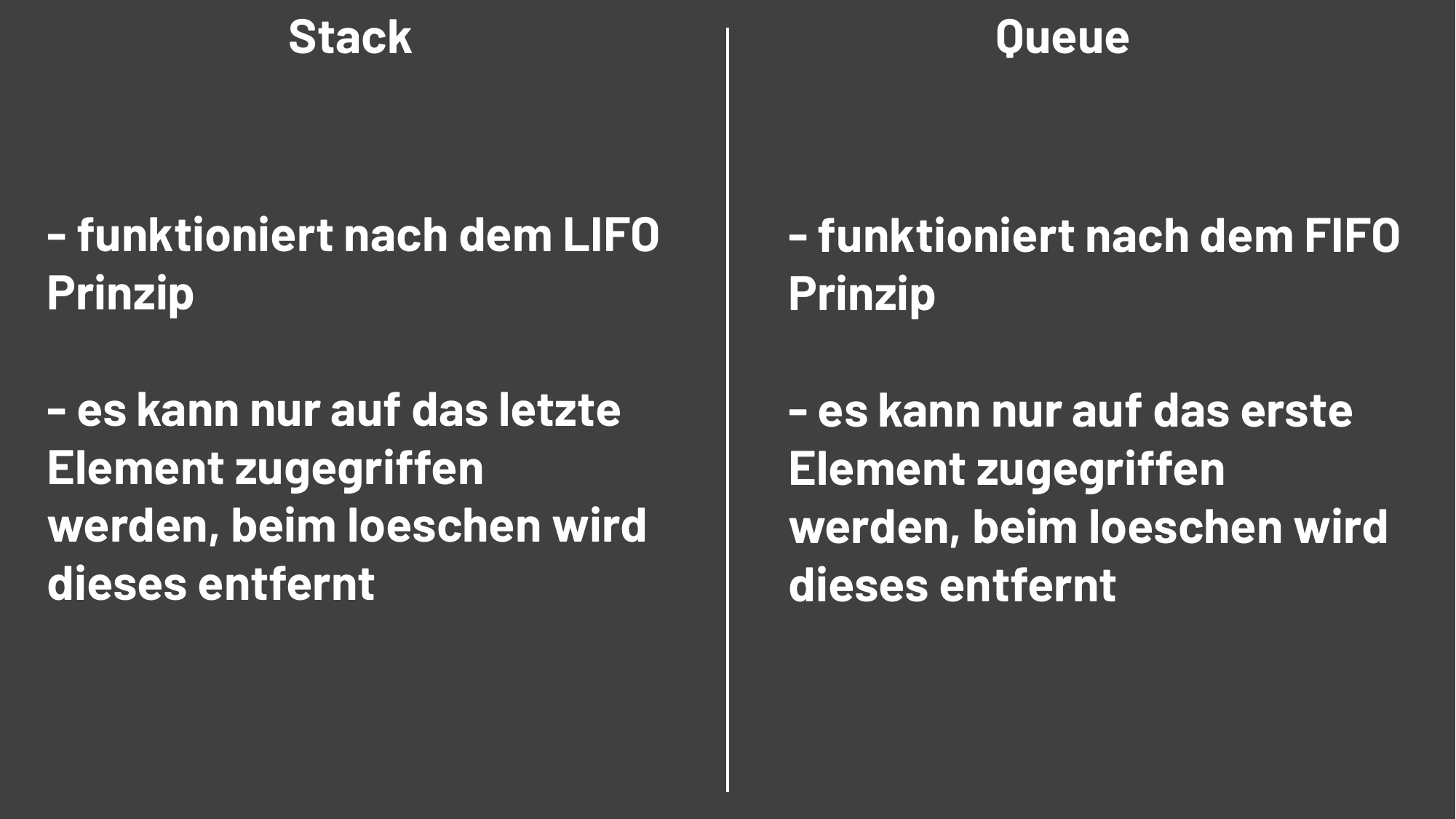

Stack
Queue

- funktioniert nach dem LIFO Prinzip

- es kann nur auf das letzte Element zugegriffen werden, beim loeschen wird dieses entfernt
- funktioniert nach dem FIFO Prinzip

- es kann nur auf das erste Element zugegriffen werden, beim loeschen wird dieses entfernt